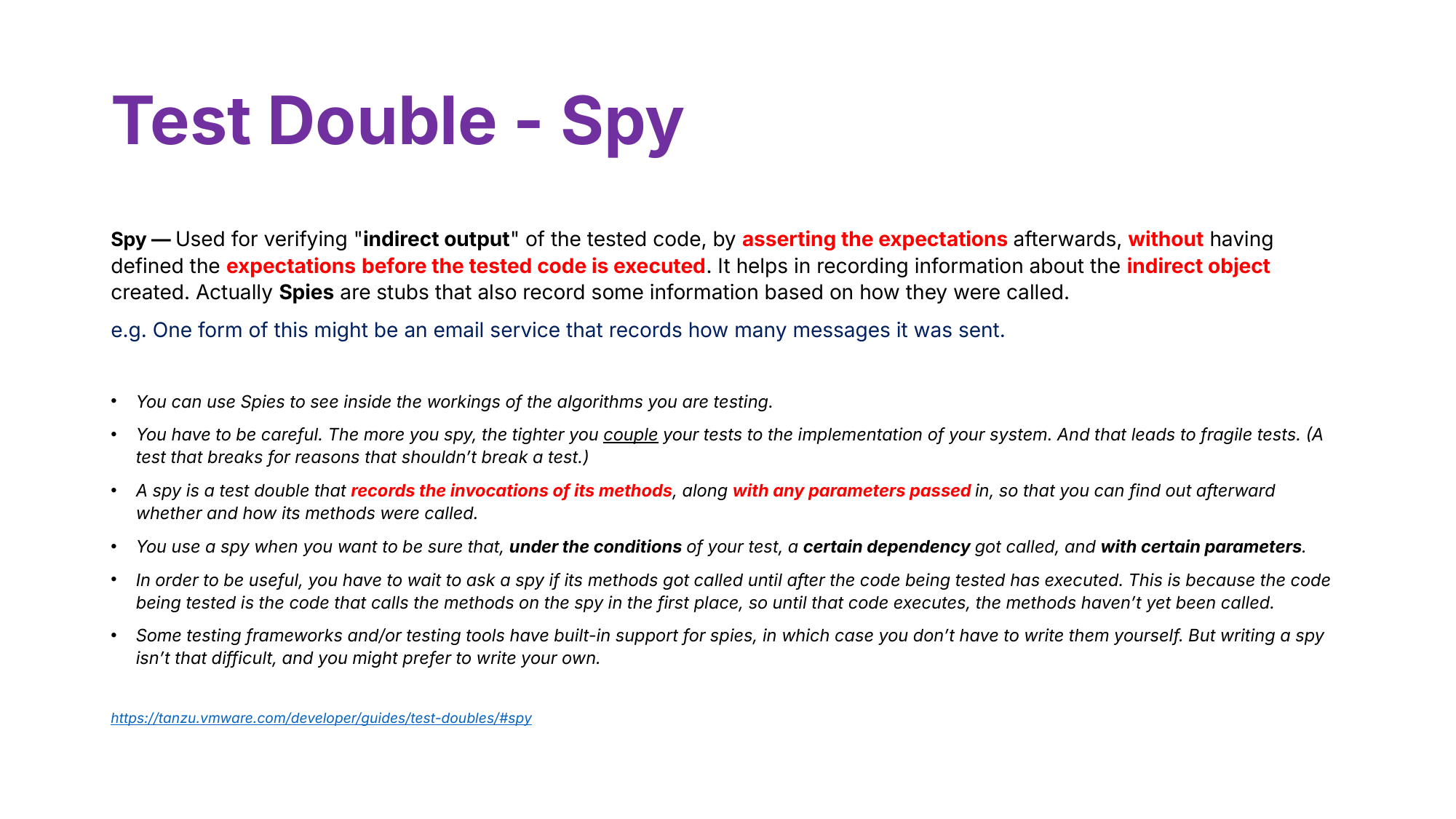

# Test Double - Spy
Spy — Used for verifying "indirect output" of the tested code, by asserting the expectations afterwards, without having defined the expectations before the tested code is executed. It helps in recording information about the indirect object created. Actually Spies are stubs that also record some information based on how they were called.
e.g. One form of this might be an email service that records how many messages it was sent.

You can use Spies to see inside the workings of the algorithms you are testing.
You have to be careful. The more you spy, the tighter you couple your tests to the implementation of your system. And that leads to fragile tests. (A test that breaks for reasons that shouldn’t break a test.)
A spy is a test double that records the invocations of its methods, along with any parameters passed in, so that you can find out afterward whether and how its methods were called.
You use a spy when you want to be sure that, under the conditions of your test, a certain dependency got called, and with certain parameters.
In order to be useful, you have to wait to ask a spy if its methods got called until after the code being tested has executed. This is because the code being tested is the code that calls the methods on the spy in the first place, so until that code executes, the methods haven’t yet been called.
Some testing frameworks and/or testing tools have built-in support for spies, in which case you don’t have to write them yourself. But writing a spy isn’t that difficult, and you might prefer to write your own.

https://tanzu.vmware.com/developer/guides/test-doubles/#spy